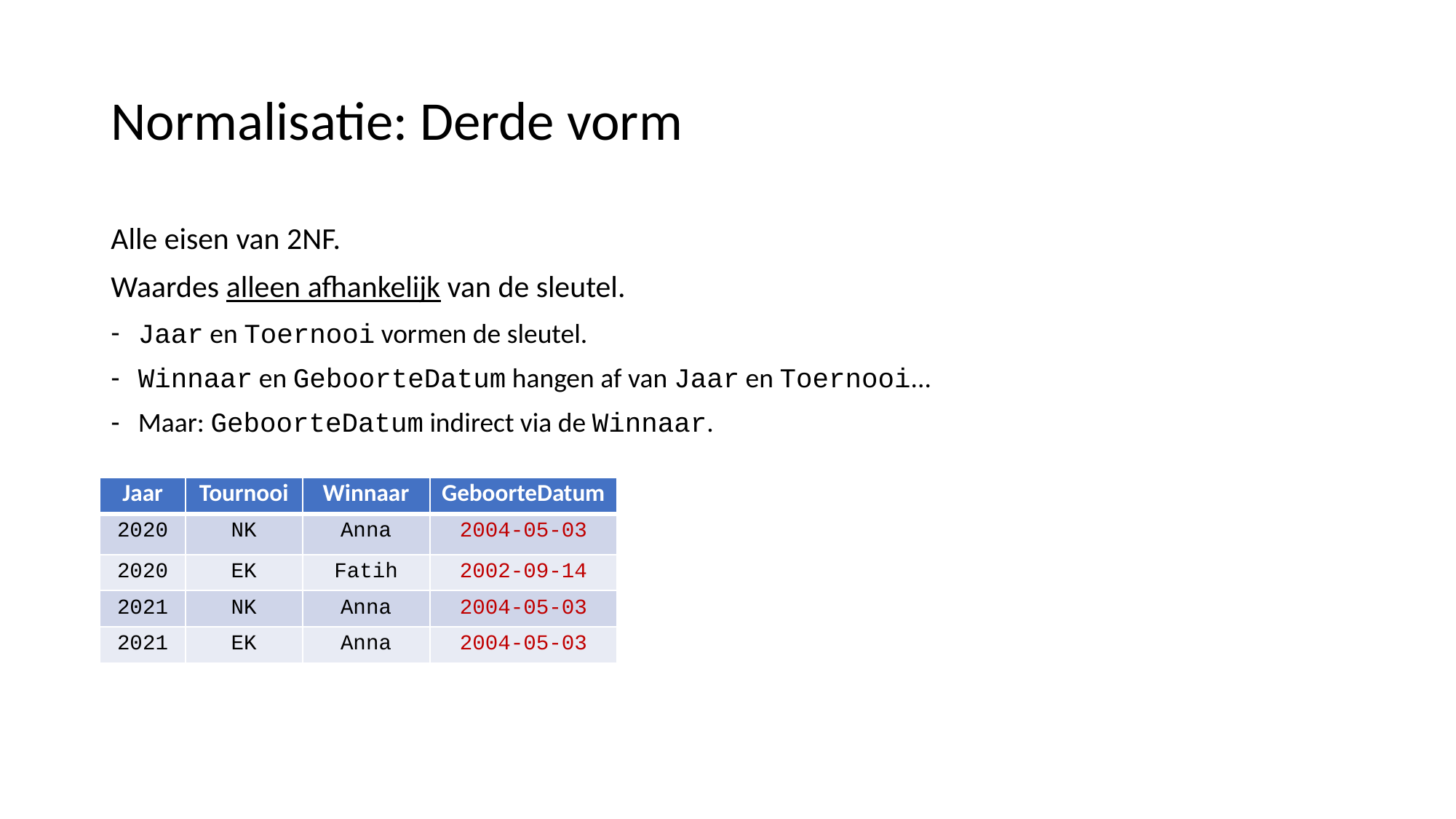

# Normalisatie: Derde vorm
Alle eisen van 2NF.
Waardes alleen afhankelijk van de sleutel.
Jaar en Toernooi vormen de sleutel.
Winnaar en GeboorteDatum hangen af van Jaar en Toernooi...
Maar: GeboorteDatum indirect via de Winnaar.

| Jaar | Tournooi | Winnaar | GeboorteDatum |
| --- | --- | --- | --- |
| 2020 | NK | Anna | 2004-05-03 |
| 2020 | EK | Fatih | 2002-09-14 |
| 2021 | NK | Anna | 2004-05-03 |
| 2021 | EK | Anna | 2004-05-03 |